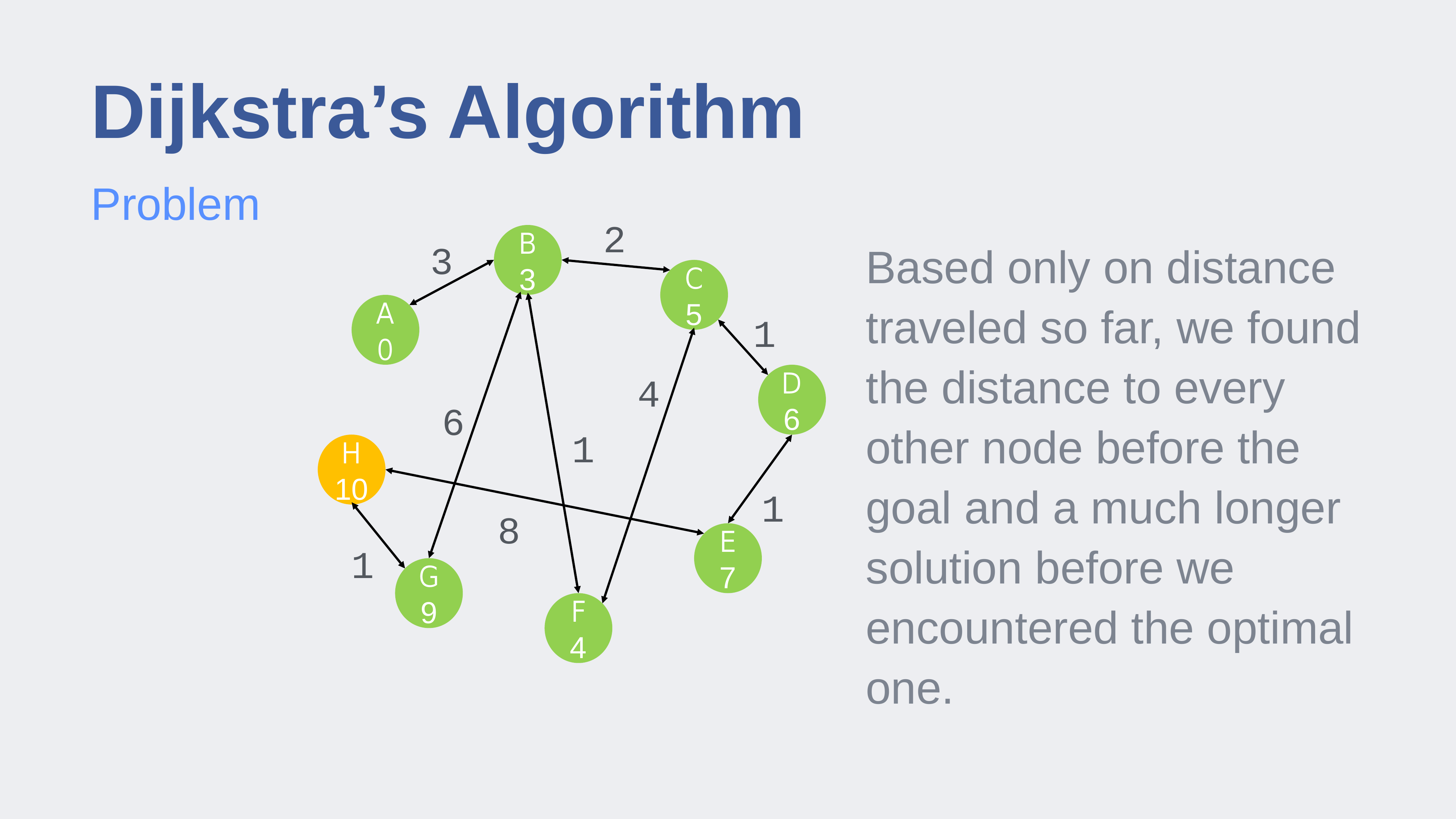

# Dijkstra’s Algorithm
Problem
2
B
3
Based only on distance
traveled so far, we found the distance to every
other node before the
goal and a much longer
solution before we
encountered the optimal one.
3
C
5
A
0
1
4
D
6
6
1
H
10
1
8
E
7
1
G
9
F
4